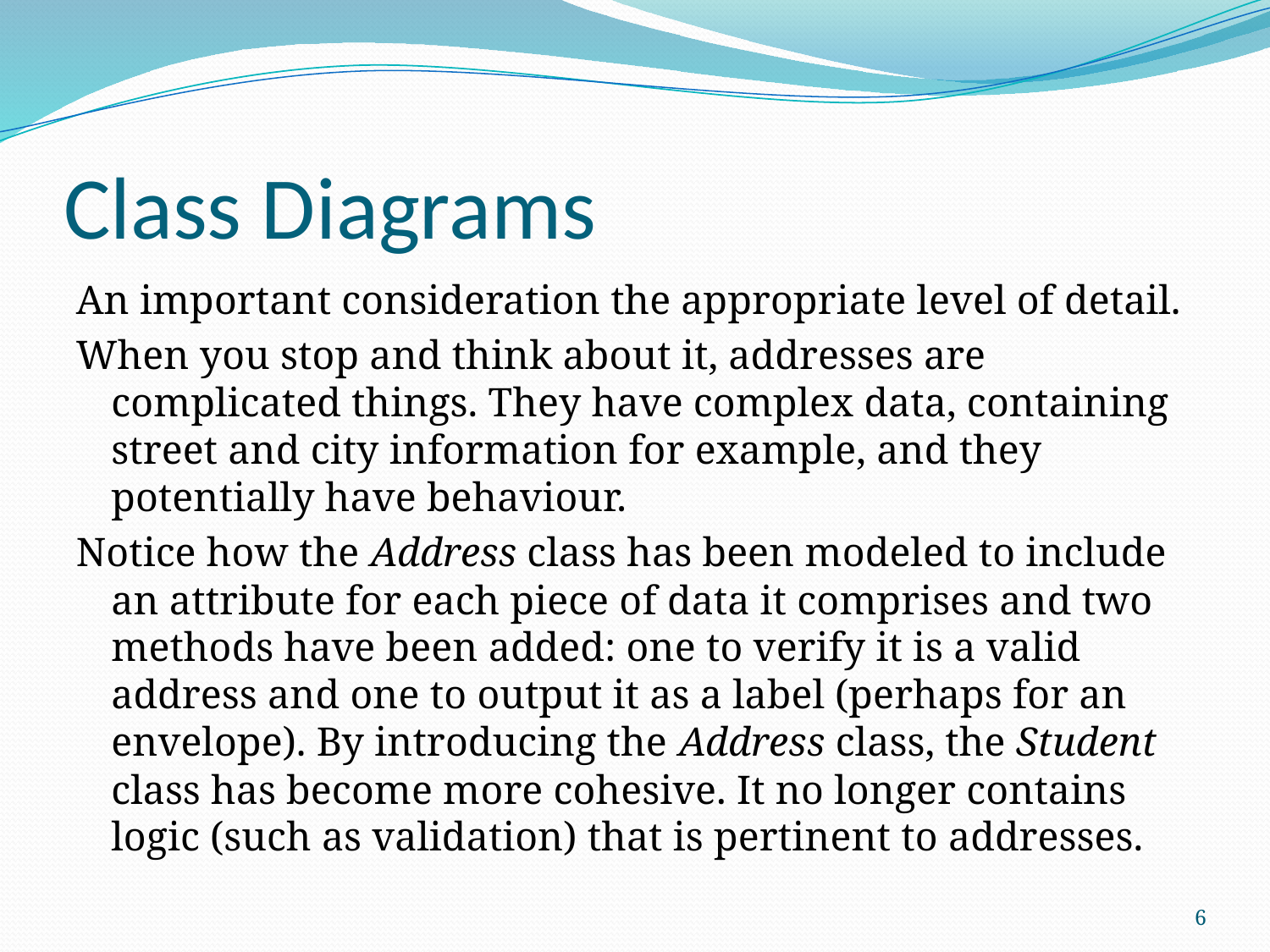

# Class Diagrams
An important consideration the appropriate level of detail.
When you stop and think about it, addresses are complicated things. They have complex data, containing street and city information for example, and they potentially have behaviour.
Notice how the Address class has been modeled to include an attribute for each piece of data it comprises and two methods have been added: one to verify it is a valid address and one to output it as a label (perhaps for an envelope). By introducing the Address class, the Student class has become more cohesive. It no longer contains logic (such as validation) that is pertinent to addresses.
6